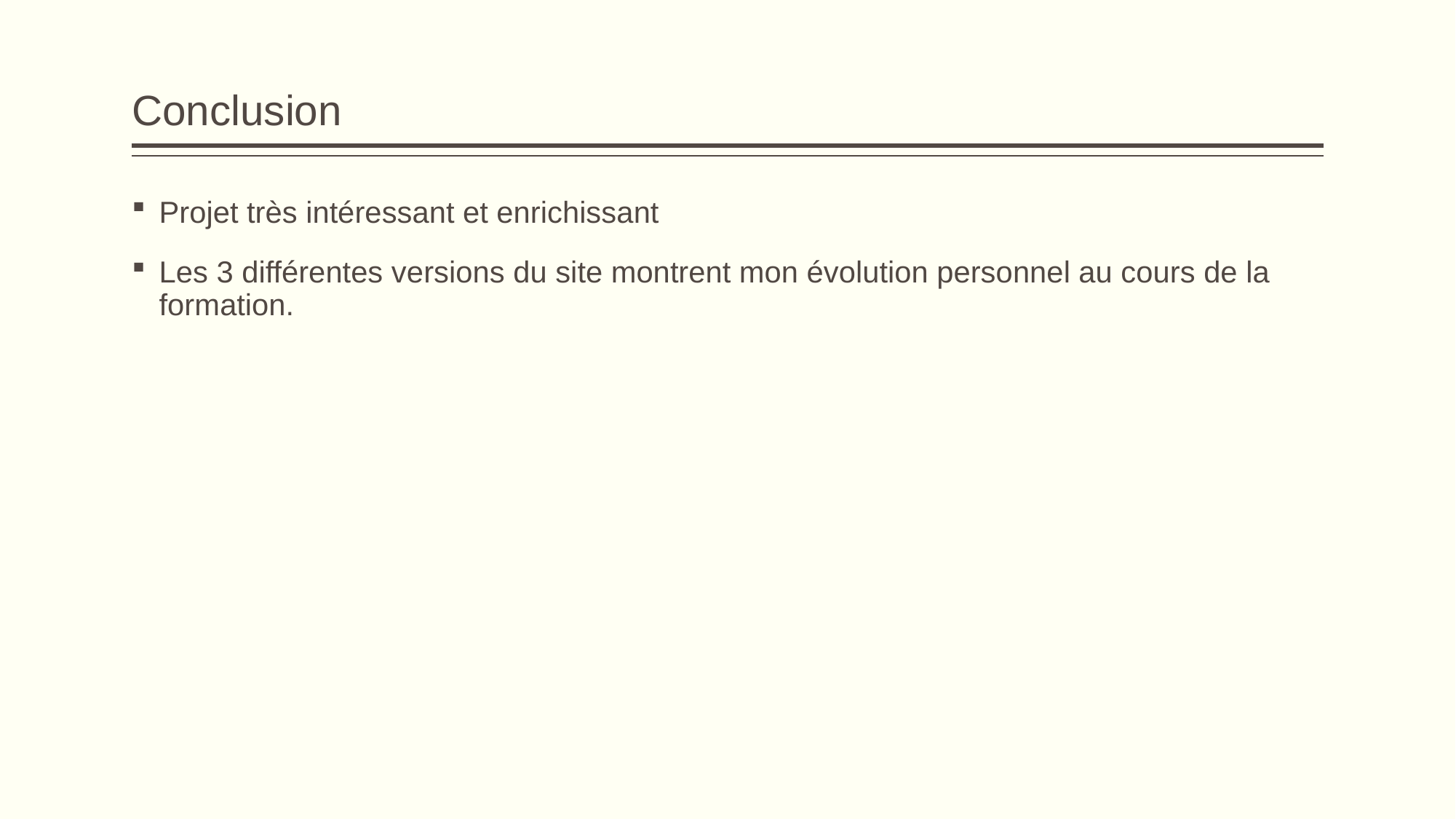

# Conclusion
Projet très intéressant et enrichissant
Les 3 différentes versions du site montrent mon évolution personnel au cours de la formation.